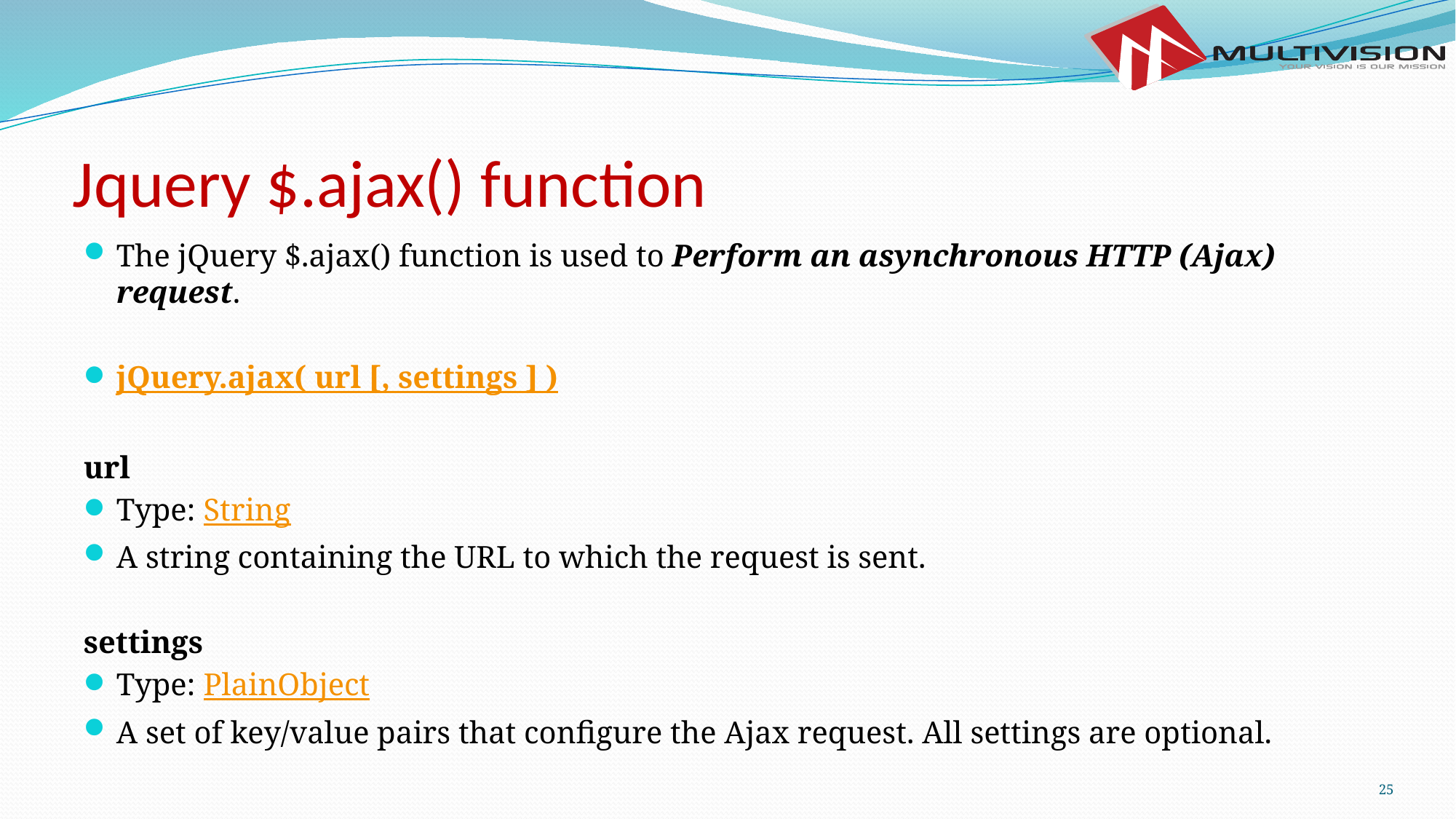

# Jquery $.ajax() function
The jQuery $.ajax() function is used to Perform an asynchronous HTTP (Ajax) request.

jQuery.ajax( url [, settings ] )

url
Type: String
A string containing the URL to which the request is sent.

settings
Type: PlainObject
A set of key/value pairs that configure the Ajax request. All settings are optional.